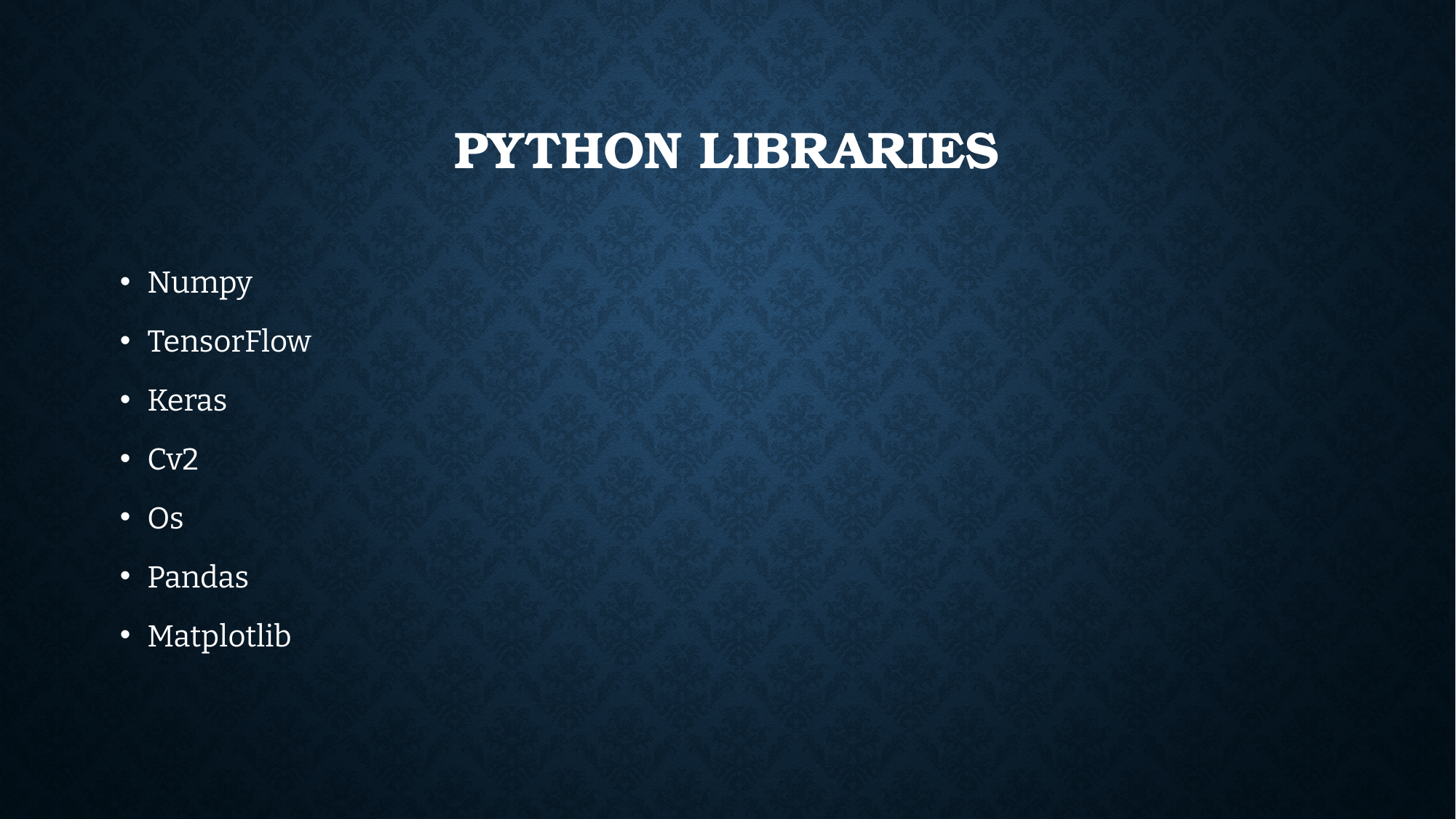

# Python Libraries
Numpy
TensorFlow
Keras
Cv2
Os
Pandas
Matplotlib